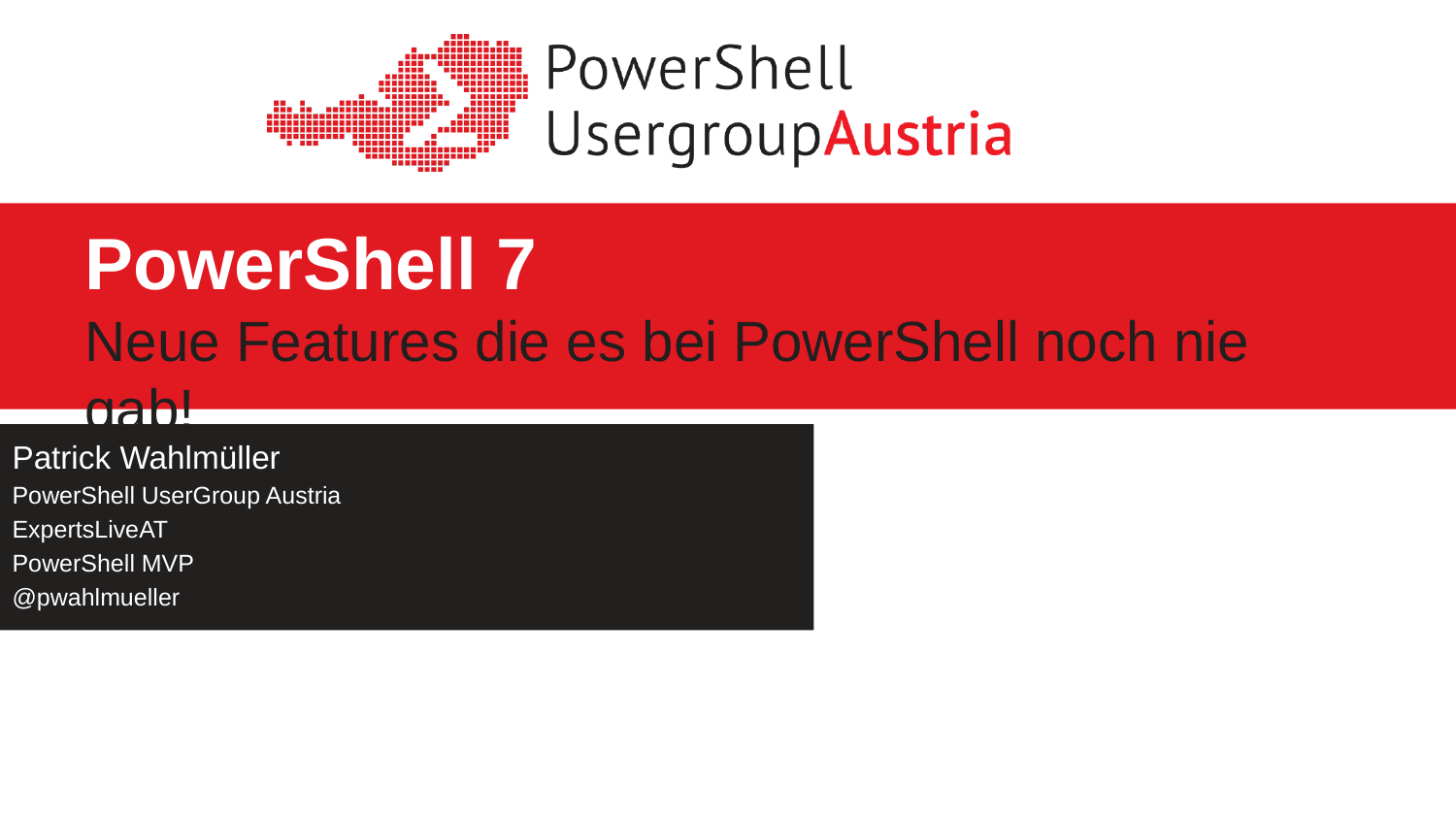

# PowerShell 7 Neue Features die es bei PowerShell noch nie gab!
Patrick Wahlmüller
PowerShell UserGroup Austria
ExpertsLiveAT
PowerShell MVP
@pwahlmueller